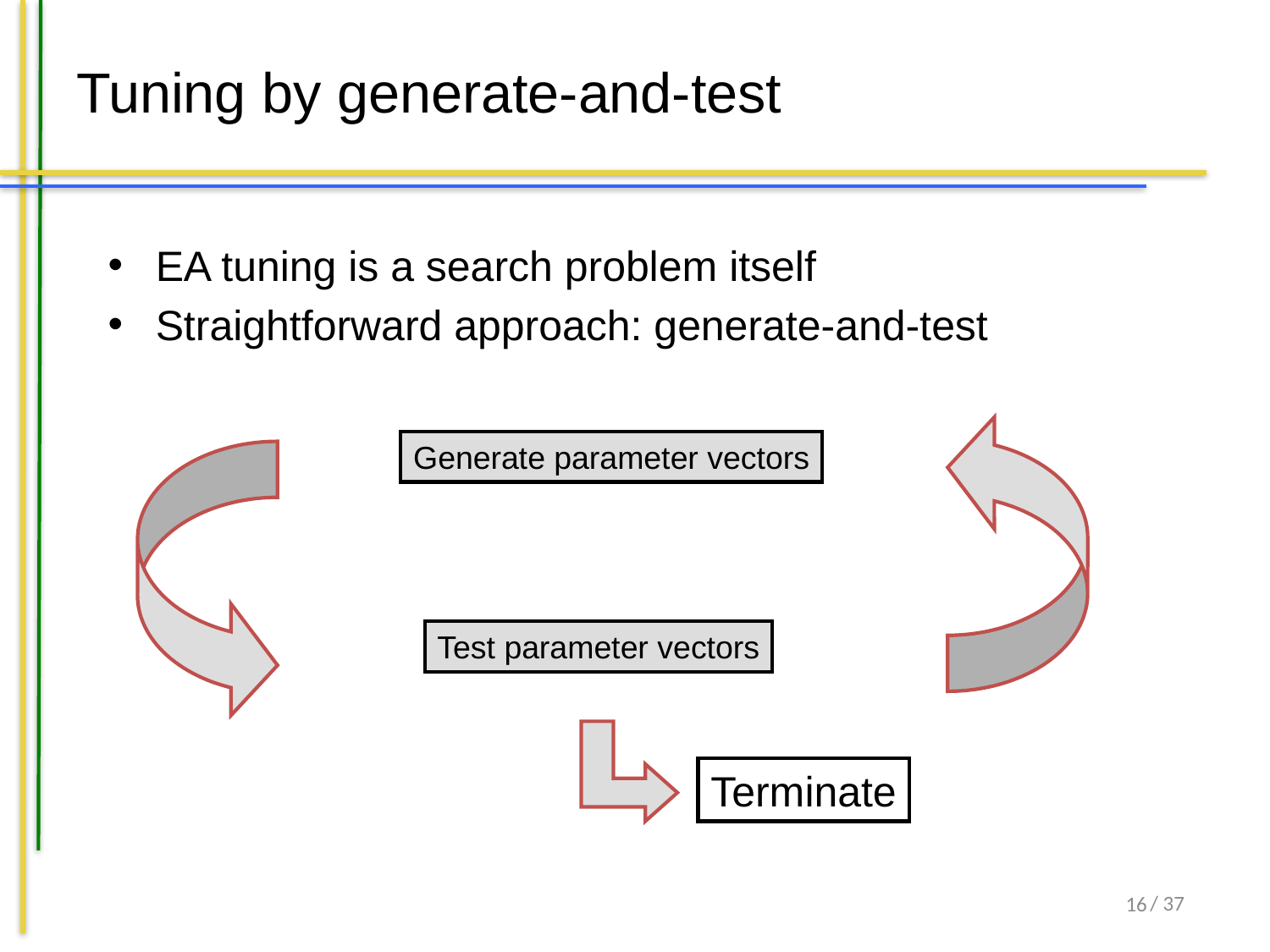

# Tuning by generate-and-test
EA tuning is a search problem itself
Straightforward approach: generate-and-test

Generate parameter vectors

Test parameter vectors

Terminate
16